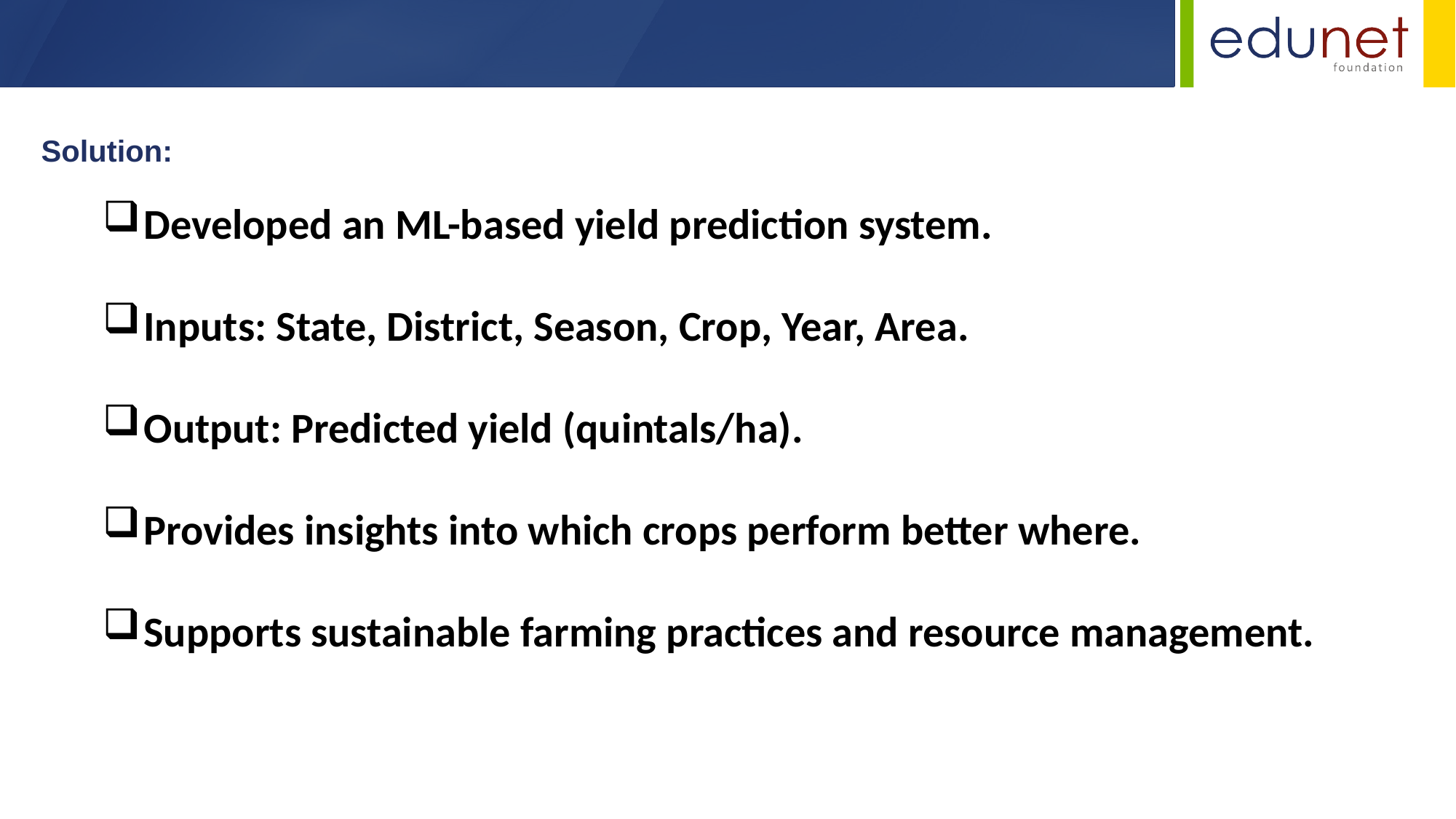

Solution:
Developed an ML-based yield prediction system.

Inputs: State, District, Season, Crop, Year, Area.

Output: Predicted yield (quintals/ha).

Provides insights into which crops perform better where.

Supports sustainable farming practices and resource management.